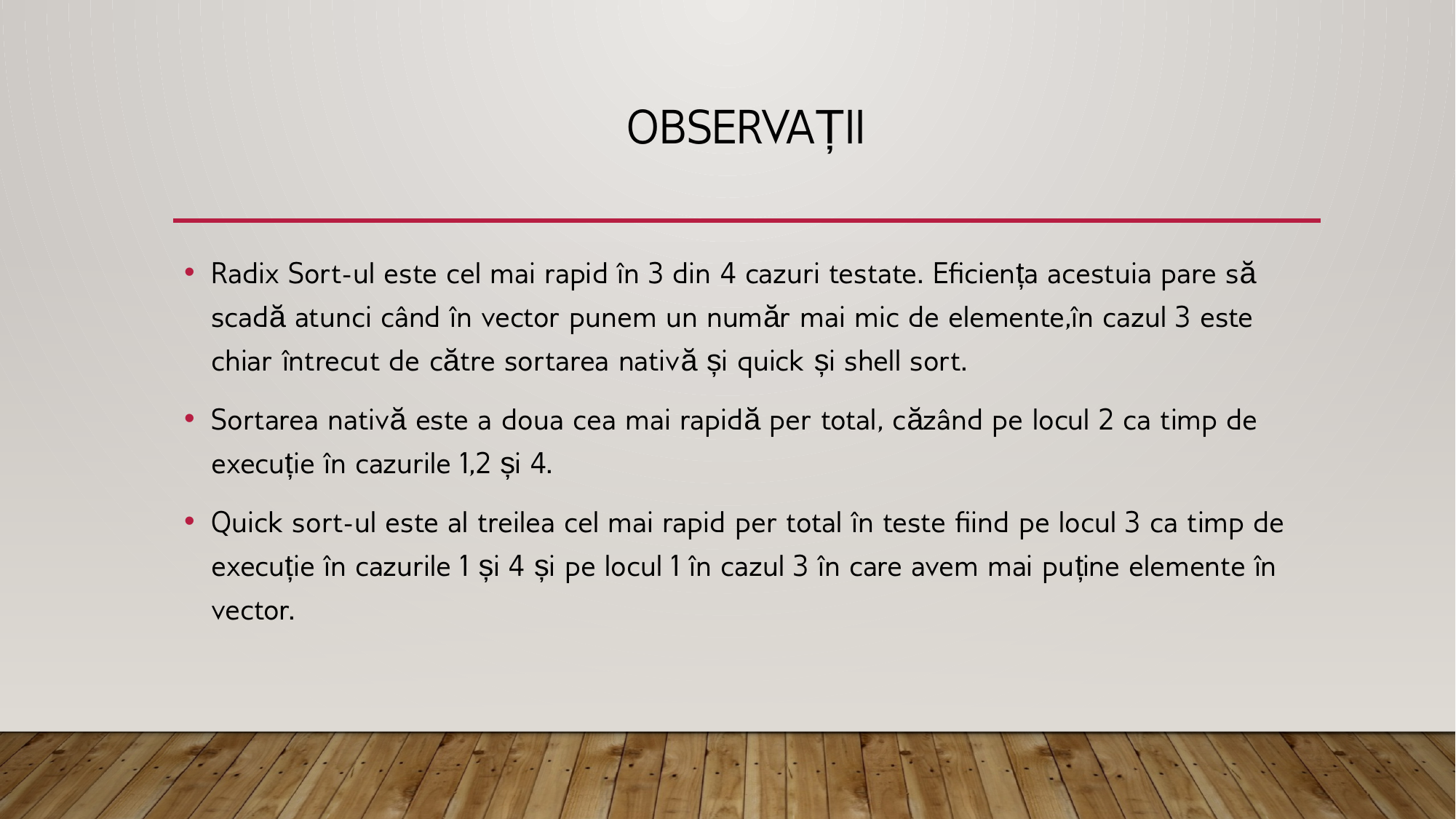

# Observații
Radix Sort-ul este cel mai rapid în 3 din 4 cazuri testate. Eficiența acestuia pare să scadă atunci când în vector punem un număr mai mic de elemente,în cazul 3 este chiar întrecut de către sortarea nativă și quick și shell sort.
Sortarea nativă este a doua cea mai rapidă per total, căzând pe locul 2 ca timp de execuție în cazurile 1,2 și 4.
Quick sort-ul este al treilea cel mai rapid per total în teste fiind pe locul 3 ca timp de execuție în cazurile 1 și 4 și pe locul 1 în cazul 3 în care avem mai puține elemente în vector.